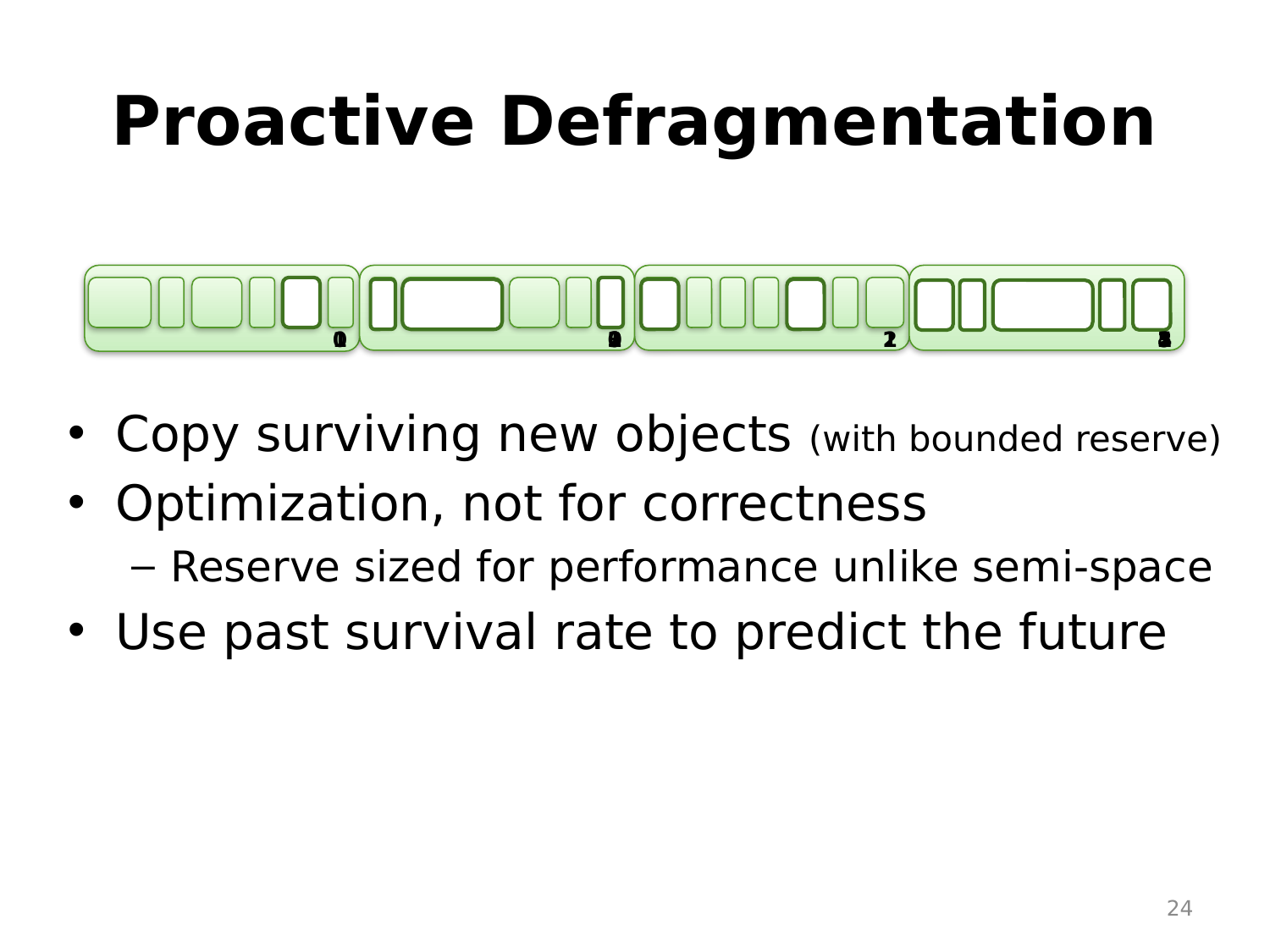

# Proactive Defragmentation

0
1
1
2
0
3
1
2
2
1
3
4
5
Copy surviving new objects (with bounded reserve)
Optimization, not for correctness
Reserve sized for performance unlike semi-space
Use past survival rate to predict the future

24